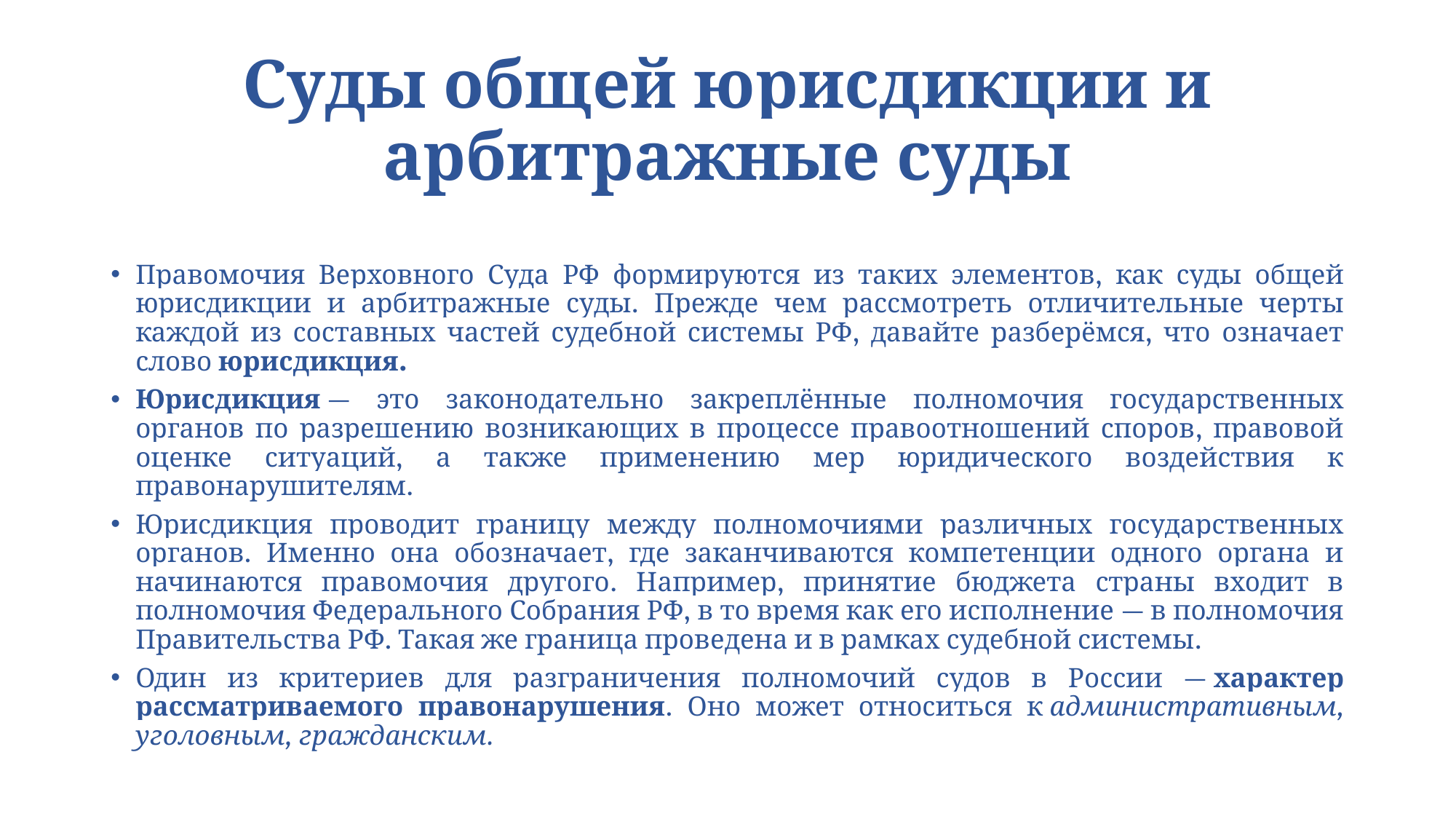

# Суды общей юрисдикции и арбитражные суды
Правомочия Верховного Суда РФ формируются из таких элементов, как суды общей юрисдикции и арбитражные суды. Прежде чем рассмотреть отличительные черты каждой из составных частей судебной системы РФ, давайте разберёмся, что означает слово юрисдикция.
Юрисдикция — это законодательно закреплённые полномочия государственных органов по разрешению возникающих в процессе правоотношений споров, правовой оценке ситуаций, а также применению мер юридического воздействия к правонарушителям.
Юрисдикция проводит границу между полномочиями различных государственных органов. Именно она обозначает, где заканчиваются компетенции одного органа и начинаются правомочия другого. Например, принятие бюджета страны входит в полномочия Федерального Собрания РФ, в то время как его исполнение — в полномочия Правительства РФ. Такая же граница проведена и в рамках судебной системы.
Один из критериев для разграничения полномочий судов в России — характер рассматриваемого правонарушения. Оно может относиться к административным, уголовным, гражданским.